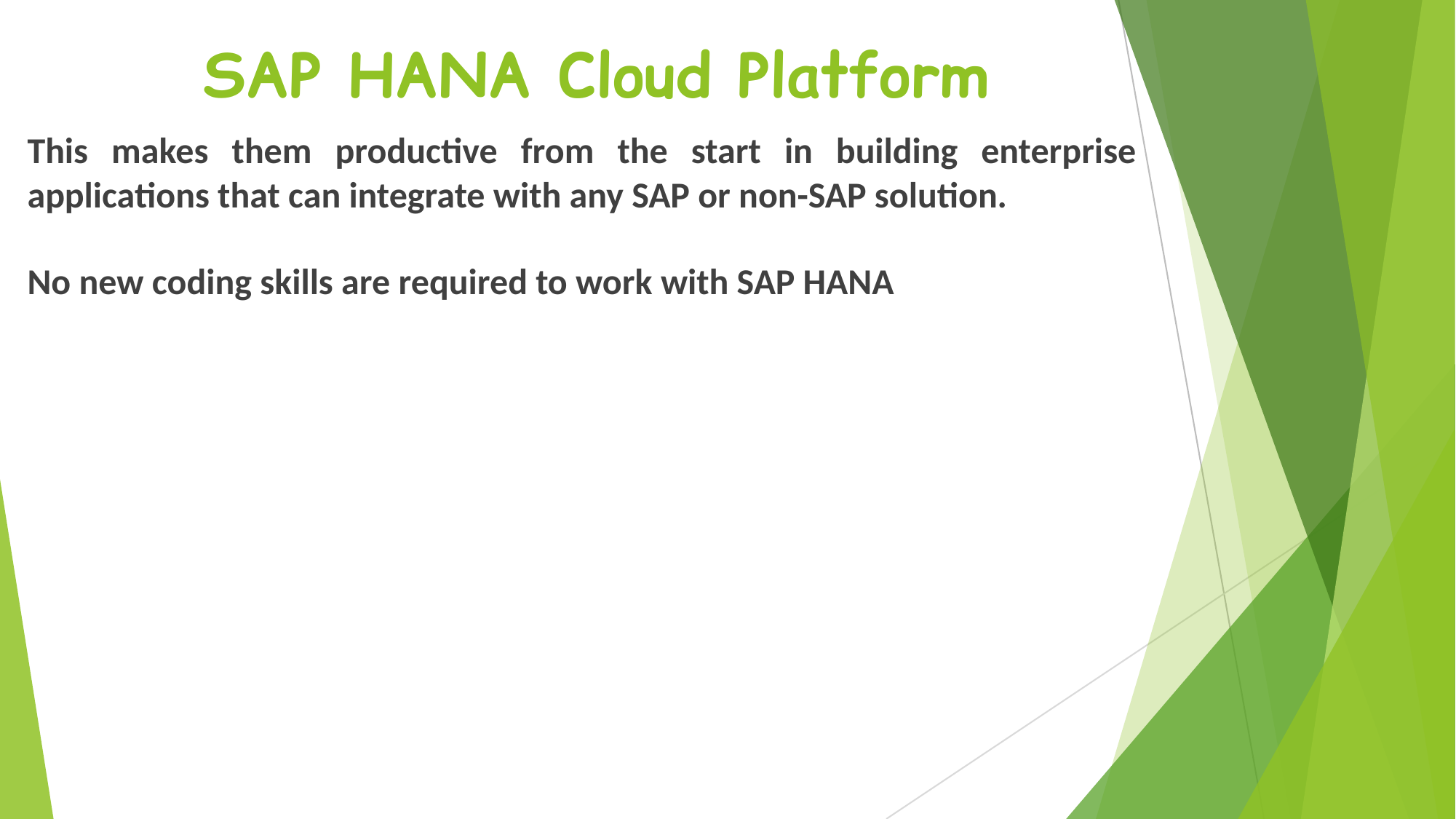

# SAP HANA Cloud Platform
This makes them productive from the start in building enterprise applications that can integrate with any SAP or non-SAP solution.

No new coding skills are required to work with SAP HANA